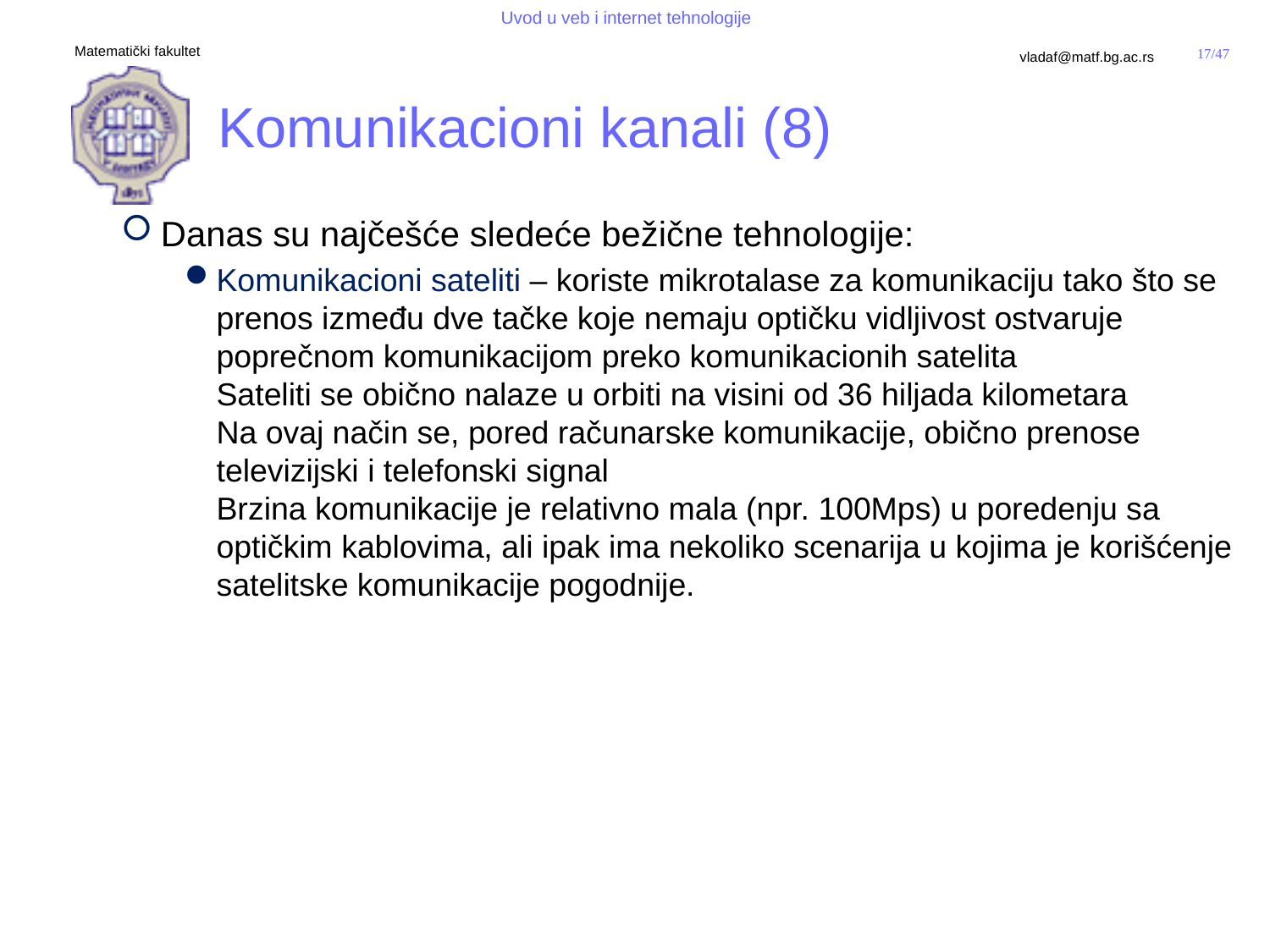

# Komunikacioni kanali (8)
Danas su najčešće sledeće bežične tehnologije:
Komunikacioni sateliti – koriste mikrotalase za komunikaciju tako što se prenos između dve tačke koje nemaju optičku vidljivost ostvaruje poprečnom komunikacijom preko komunikacionih satelita
Sateliti se obično nalaze u orbiti na visini od 36 hiljada kilometara
Na ovaj način se, pored računarske komunikacije, obično prenose televizijski i telefonski signal
Brzina komunikacije je relativno mala (npr. 100Mps) u poredenju sa optičkim kablovima, ali ipak ima nekoliko scenarija u kojima je korišćenje satelitske komunikacije pogodnije.